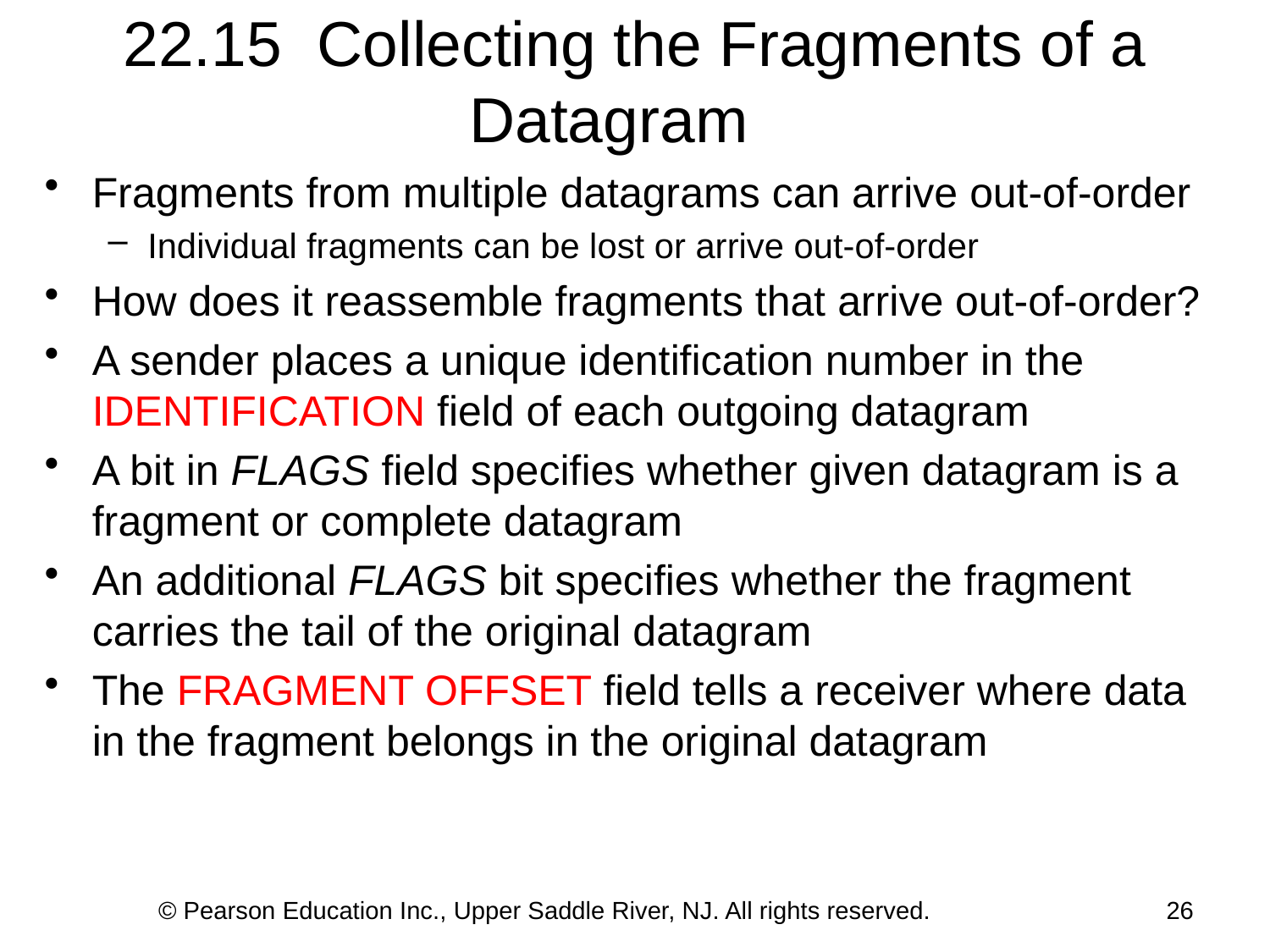

# 22.15  Collecting the Fragments of a Datagram
Fragments from multiple datagrams can arrive out-of-order
Individual fragments can be lost or arrive out-of-order
How does it reassemble fragments that arrive out-of-order?
A sender places a unique identification number in the  IDENTIFICATION field of each outgoing datagram
A bit in FLAGS field specifies whether given datagram is a  fragment or complete datagram
An additional FLAGS bit specifies whether the fragment  carries the tail of the original datagram
The FRAGMENT OFFSET field tells a receiver where data in the fragment belongs in the original datagram
© Pearson Education Inc., Upper Saddle River, NJ. All rights reserved.
26